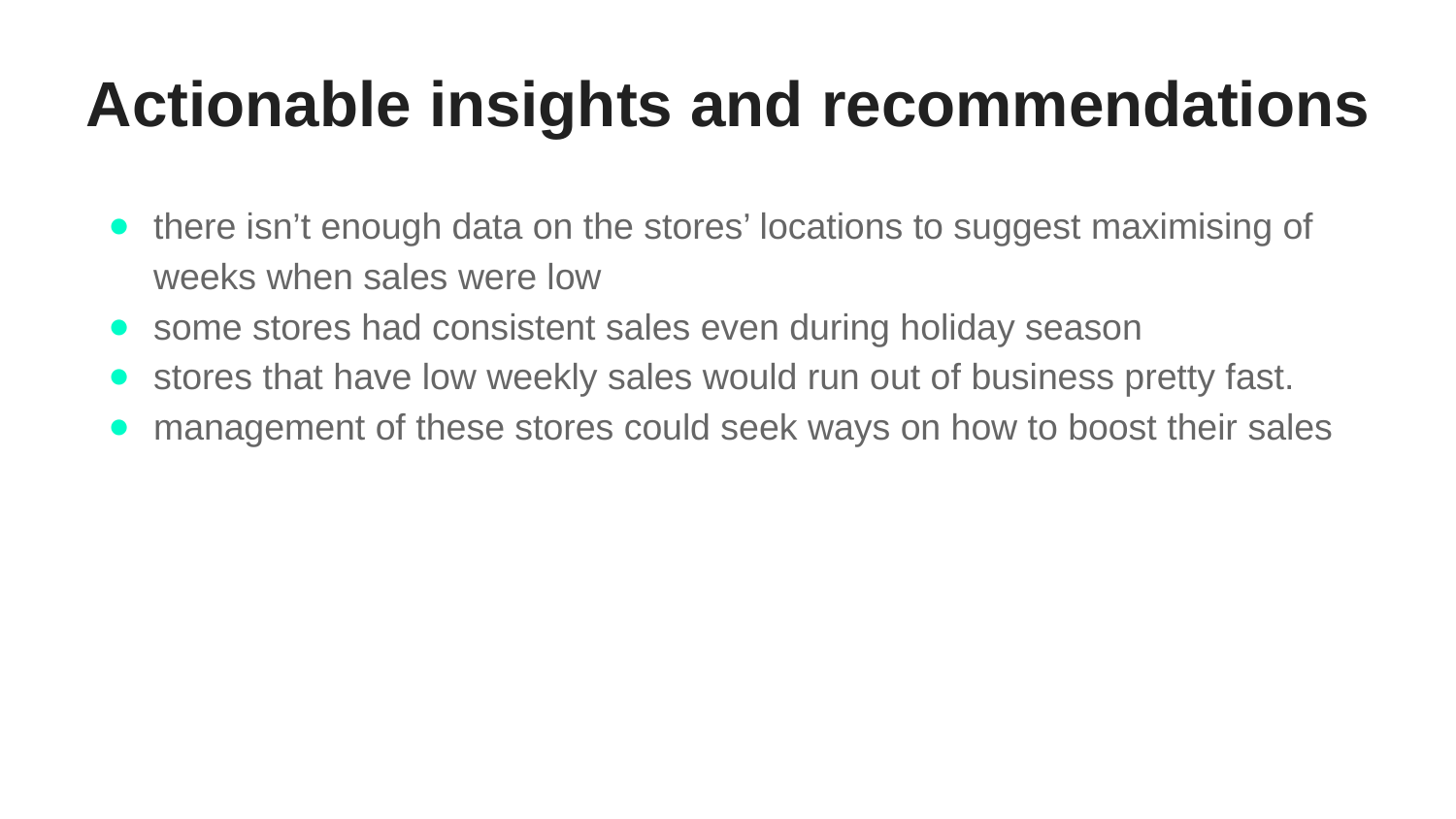

# Actionable insights and recommendations
there isn’t enough data on the stores’ locations to suggest maximising of weeks when sales were low
some stores had consistent sales even during holiday season
stores that have low weekly sales would run out of business pretty fast.
management of these stores could seek ways on how to boost their sales